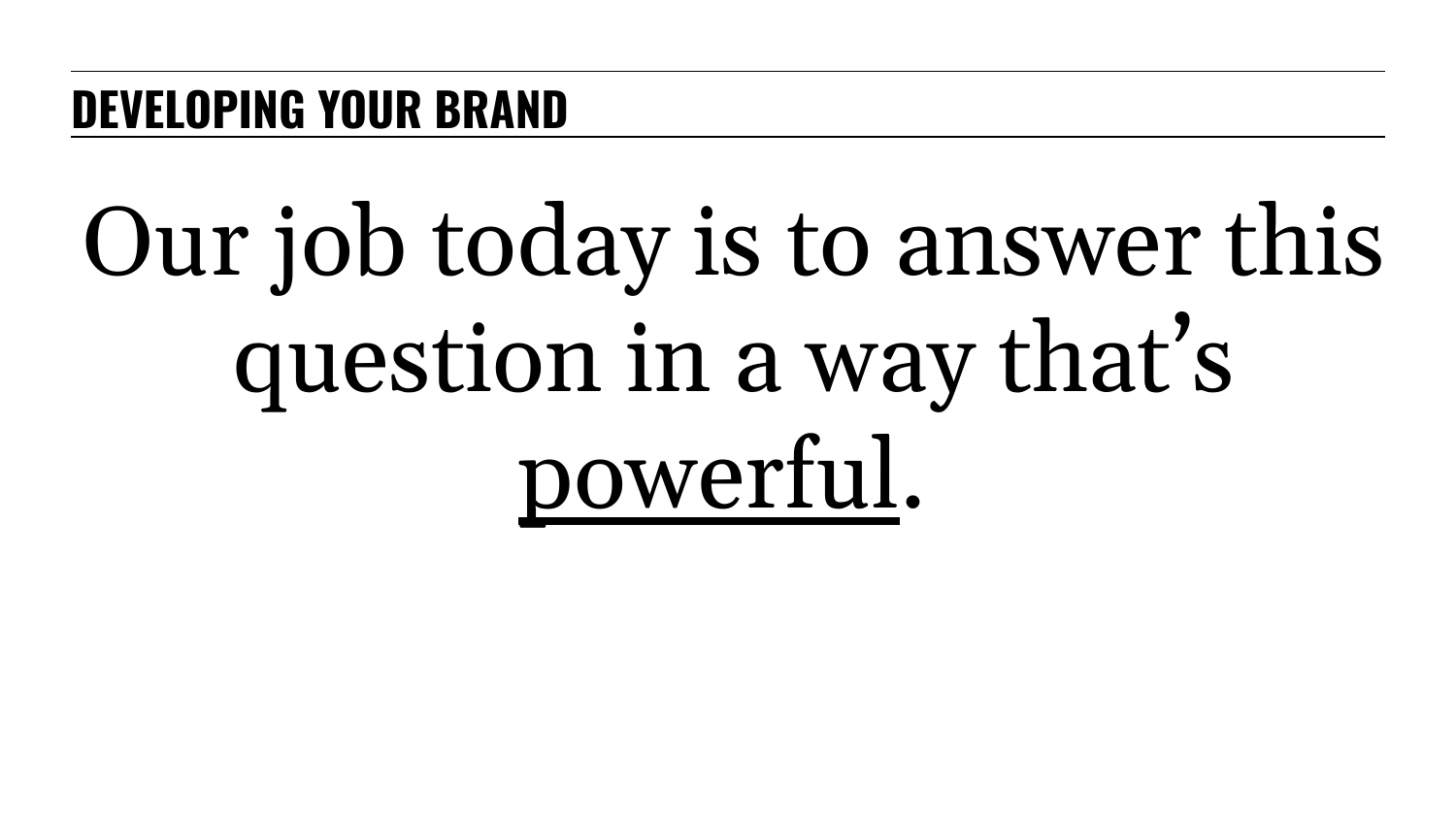

DEVELOPING YOUR BRAND
Our job today is to answer this question in a way that’s powerful.